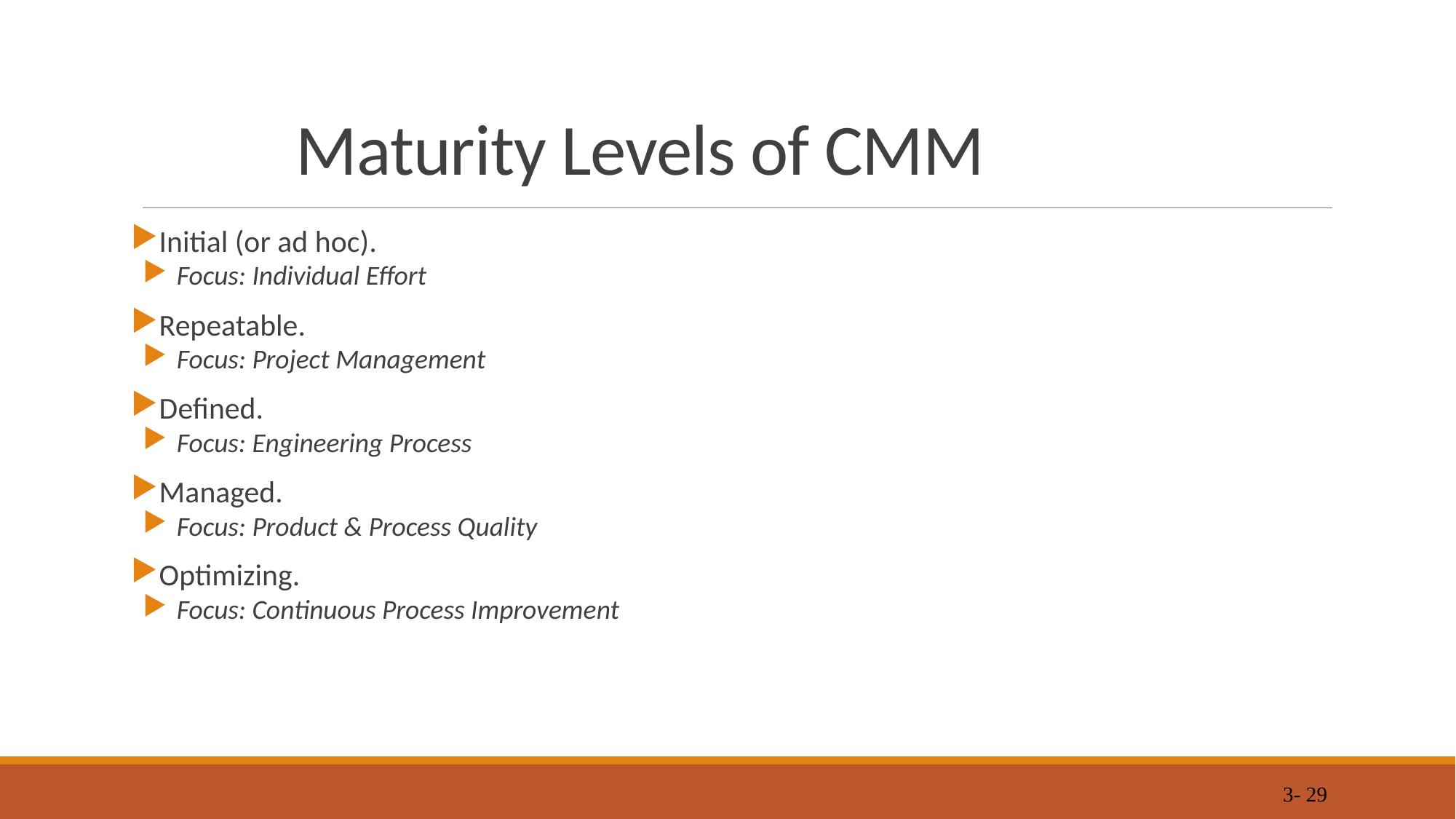

# Maturity Levels of CMM
Initial (or ad hoc).
Focus: Individual Effort
Repeatable.
Focus: Project Management
Defined.
Focus: Engineering Process
Managed.
Focus: Product & Process Quality
Optimizing.
Focus: Continuous Process Improvement
  3- 29